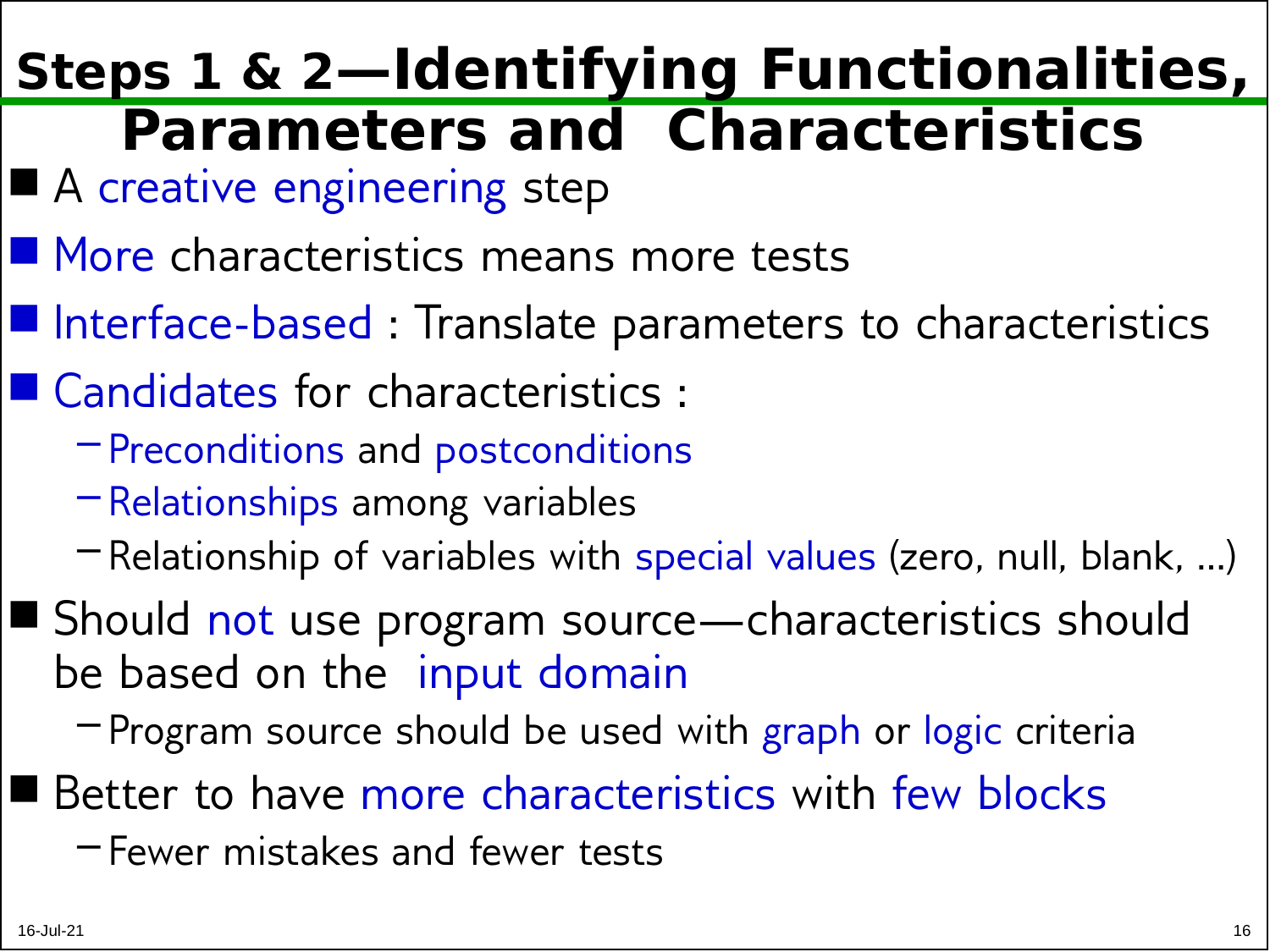

Steps 1 & 2—Identifying Functionalities, Parameters and  Characteristics
A creative engineering step
More characteristics means more tests
Interface-based : Translate parameters to characteristics
Candidates for characteristics :
Preconditions and postconditions
Relationships among variables
Relationship of variables with special values (zero, null, blank, …)
Should not use program source—characteristics should be based on the  input domain
Program source should be used with graph or logic criteria
Better to have more characteristics with few blocks
Fewer mistakes and fewer tests
16
16-Jul-21